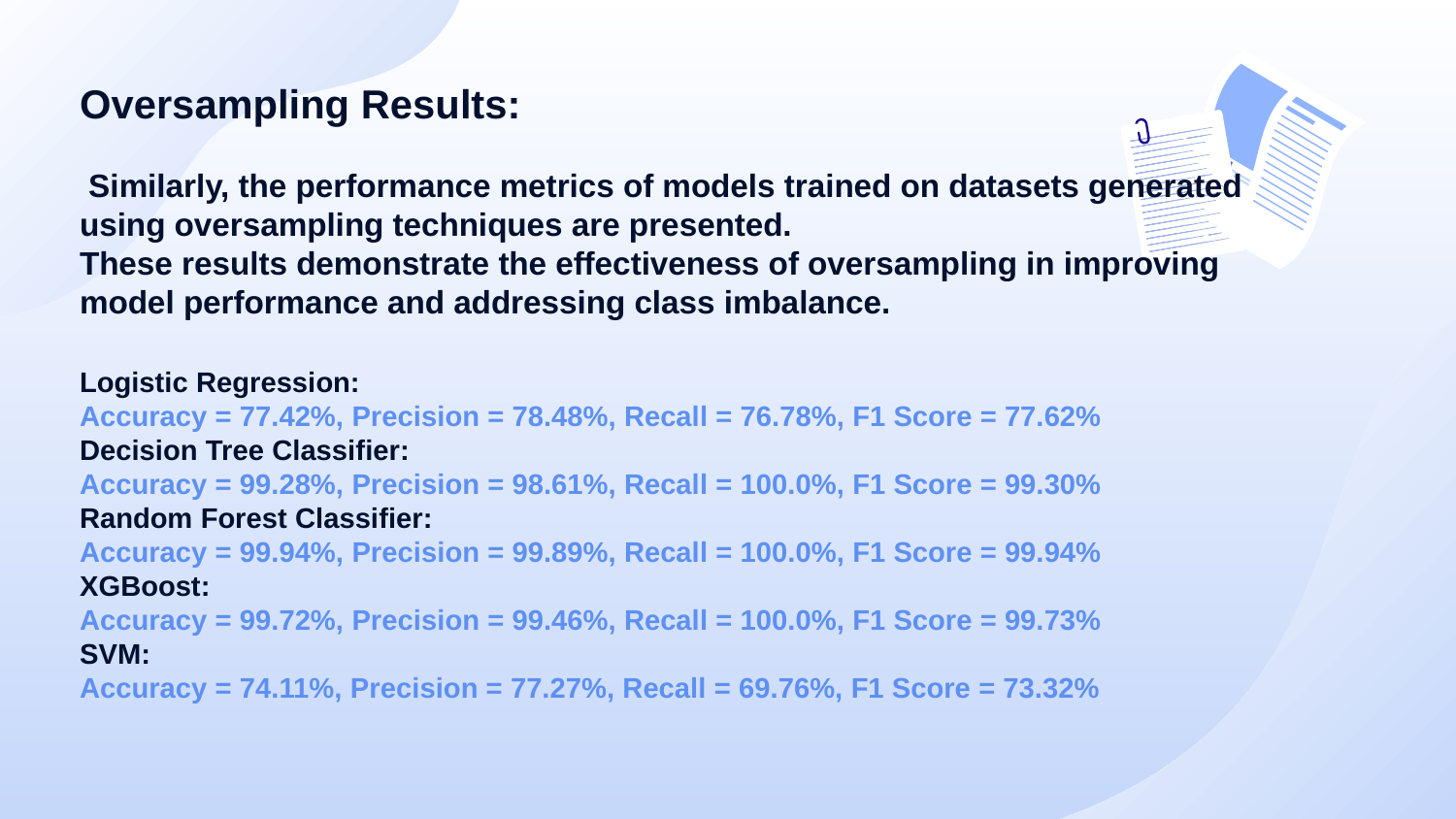

# Oversampling Results: Similarly, the performance metrics of models trained on datasets generated using oversampling techniques are presented. These results demonstrate the effectiveness of oversampling in improving model performance and addressing class imbalance. Logistic Regression: Accuracy = 77.42%, Precision = 78.48%, Recall = 76.78%, F1 Score = 77.62% Decision Tree Classifier: Accuracy = 99.28%, Precision = 98.61%, Recall = 100.0%, F1 Score = 99.30% Random Forest Classifier: Accuracy = 99.94%, Precision = 99.89%, Recall = 100.0%, F1 Score = 99.94% XGBoost: Accuracy = 99.72%, Precision = 99.46%, Recall = 100.0%, F1 Score = 99.73% SVM: Accuracy = 74.11%, Precision = 77.27%, Recall = 69.76%, F1 Score = 73.32%